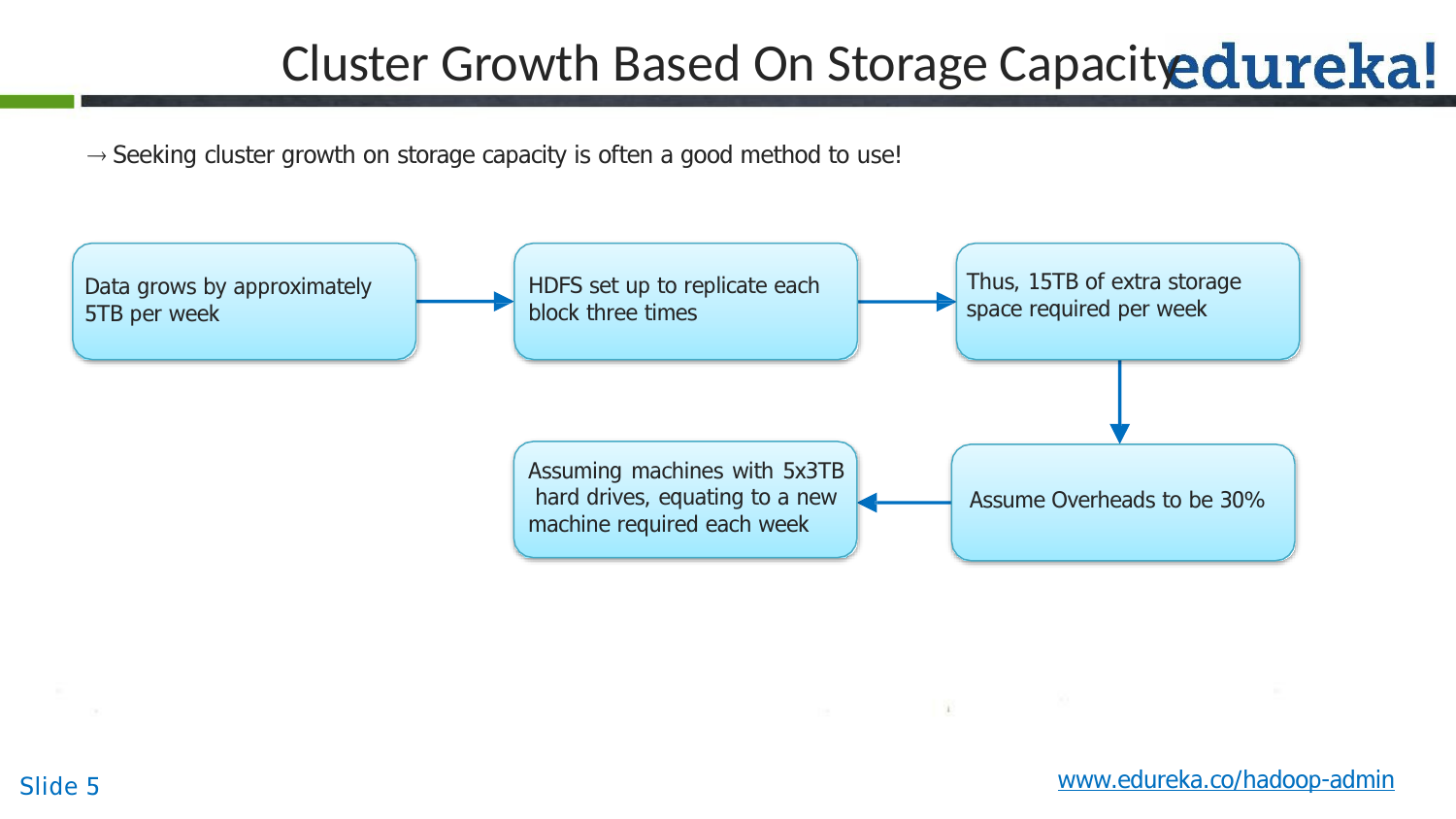

# Cluster Growth Based On Storage Capacity

→ Seeking cluster growth on storage capacity is often a good method to use!

Thus, 15TB of extra storage  space required per week
HDFS set up to replicate each  block three times
Data grows by approximately  5TB per week

Assuming machines with 5x3TB  hard drives, equating to a new  machine required each week
Assume Overheads to be 30%

www.edureka.co/hadoop-admin
Slide 5